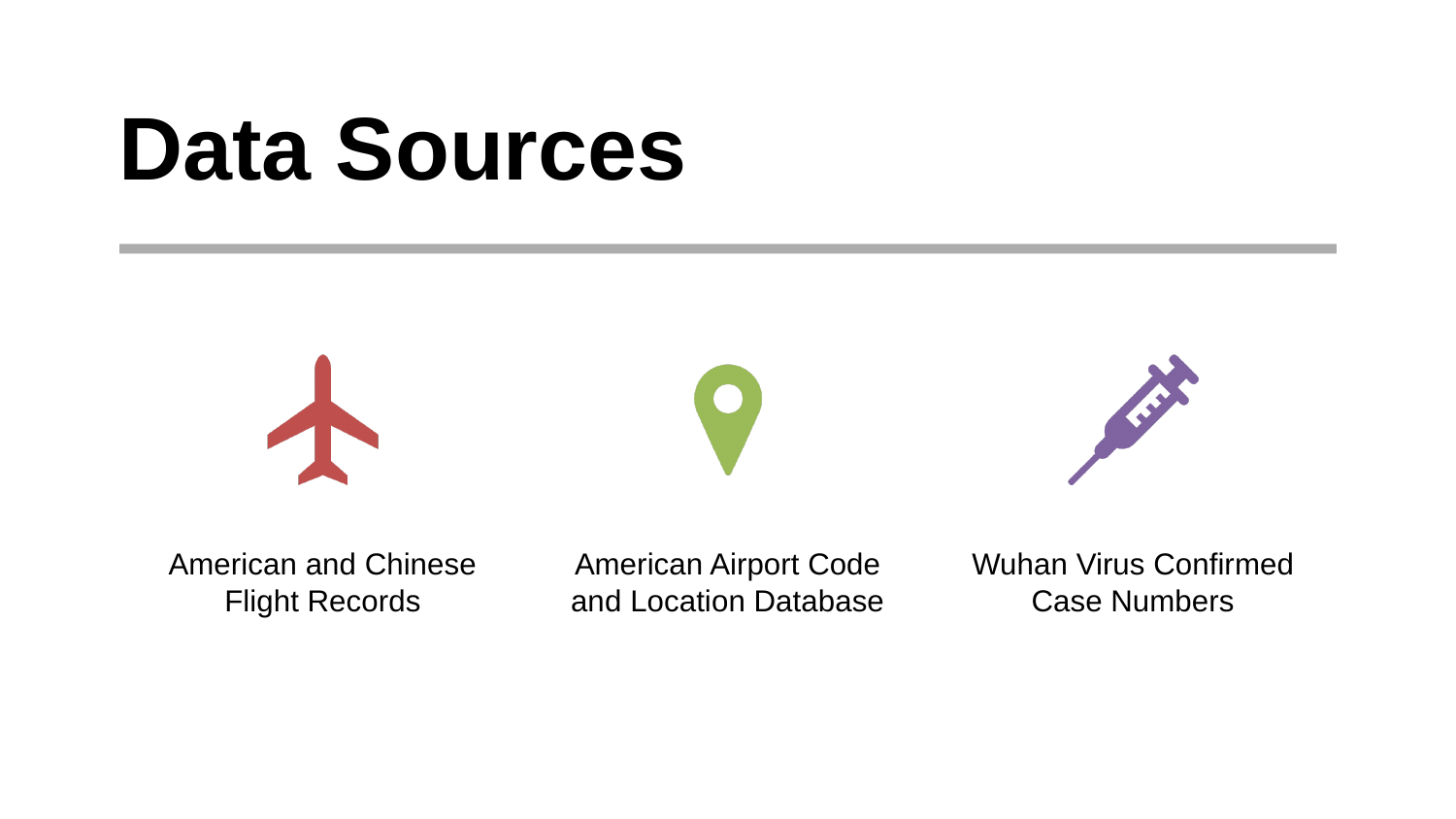

# Data Sources

American and Chinese Flight Records
American Airport Code and Location Database
Wuhan Virus Confirmed Case Numbers